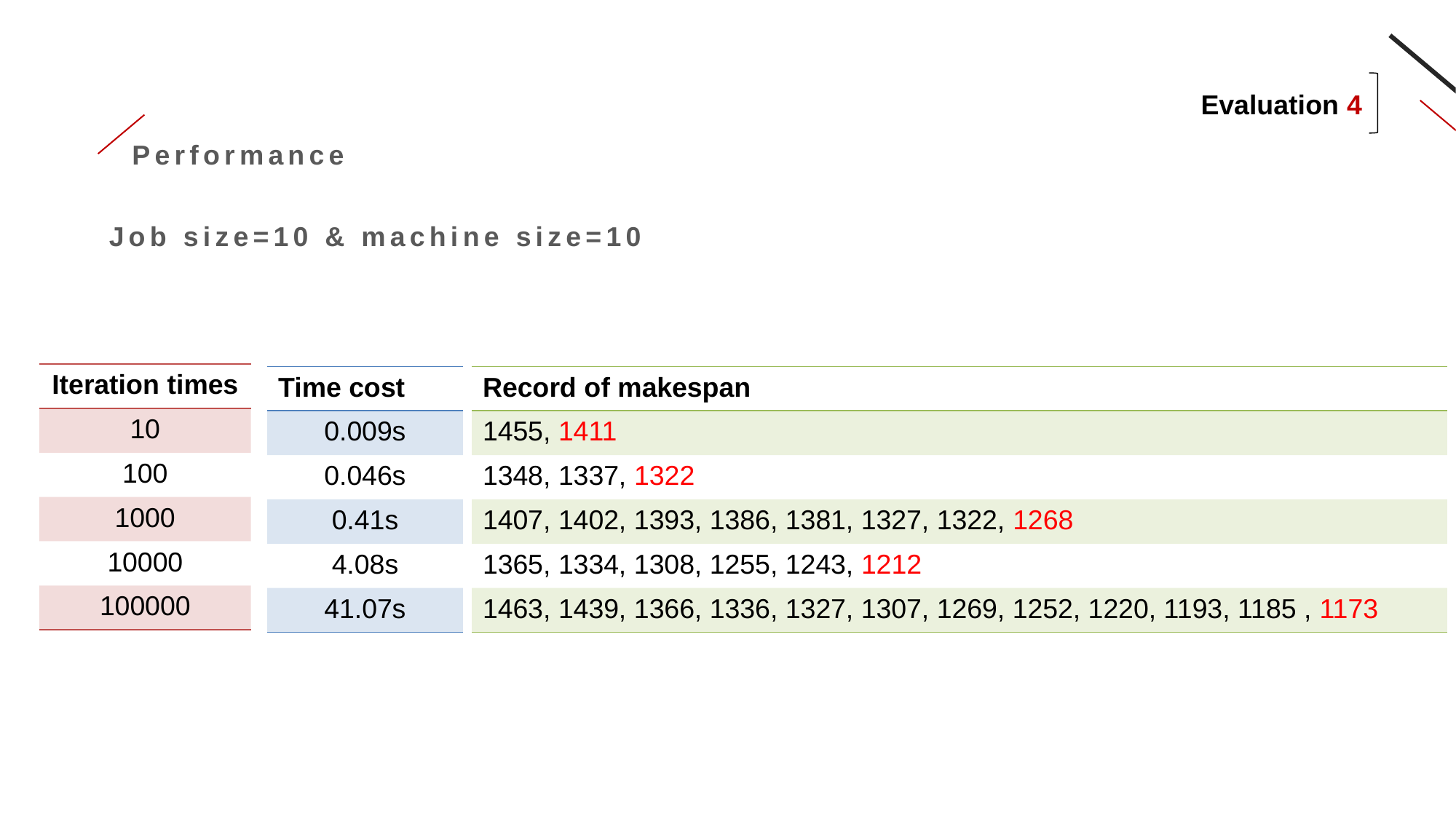

Evaluation 4
Performance
Job size=10 & machine size=10
| Iteration times |
| --- |
| 10 |
| 100 |
| 1000 |
| 10000 |
| 100000 |
| Time cost |
| --- |
| 0.009s |
| 0.046s |
| 0.41s |
| 4.08s |
| 41.07s |
| Record of makespan |
| --- |
| 1455, 1411 |
| 1348, 1337, 1322 |
| 1407, 1402, 1393, 1386, 1381, 1327, 1322, 1268 |
| 1365, 1334, 1308, 1255, 1243, 1212 |
| 1463, 1439, 1366, 1336, 1327, 1307, 1269, 1252, 1220, 1193, 1185 , 1173 |